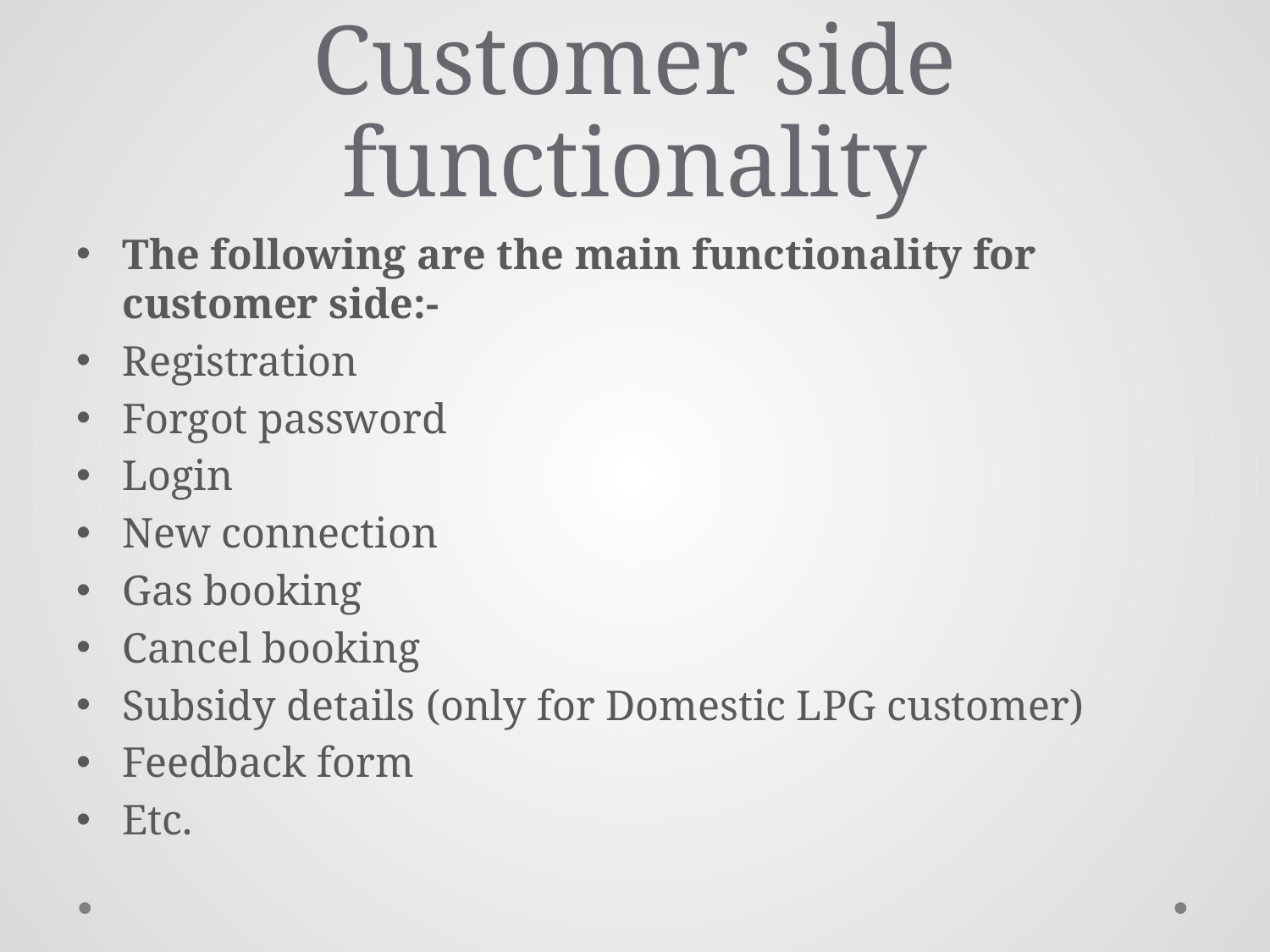

# Customer side functionality
The following are the main functionality for customer side:-
Registration
Forgot password
Login
New connection
Gas booking
Cancel booking
Subsidy details (only for Domestic LPG customer)
Feedback form
Etc.